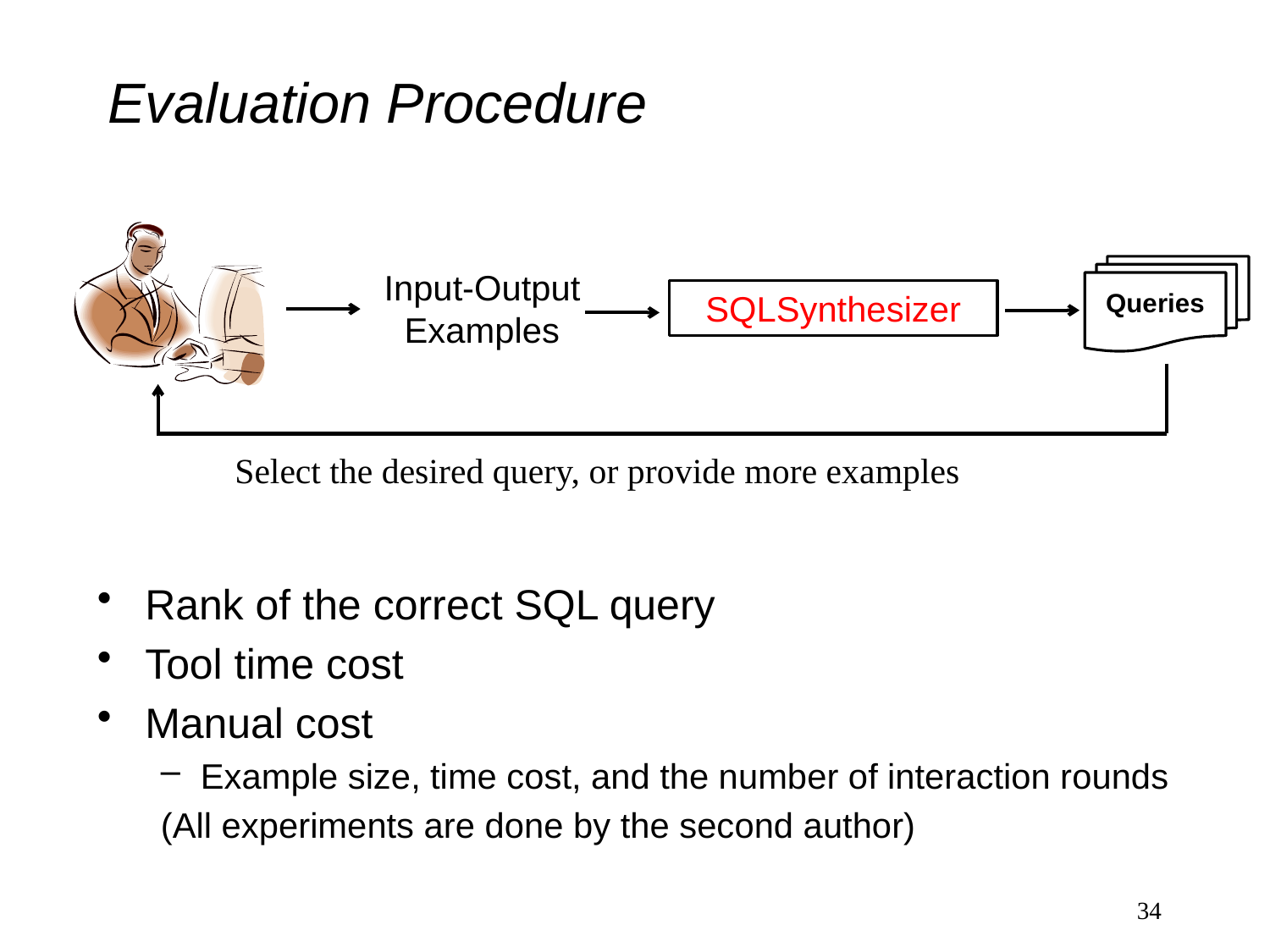

# Evaluation Procedure

Queries
Input-Output
Examples
SQLSynthesizer
Select the desired query, or provide more examples
Rank of the correct SQL query
Tool time cost
Manual cost
Example size, time cost, and the number of interaction rounds
(All experiments are done by the second author)

34